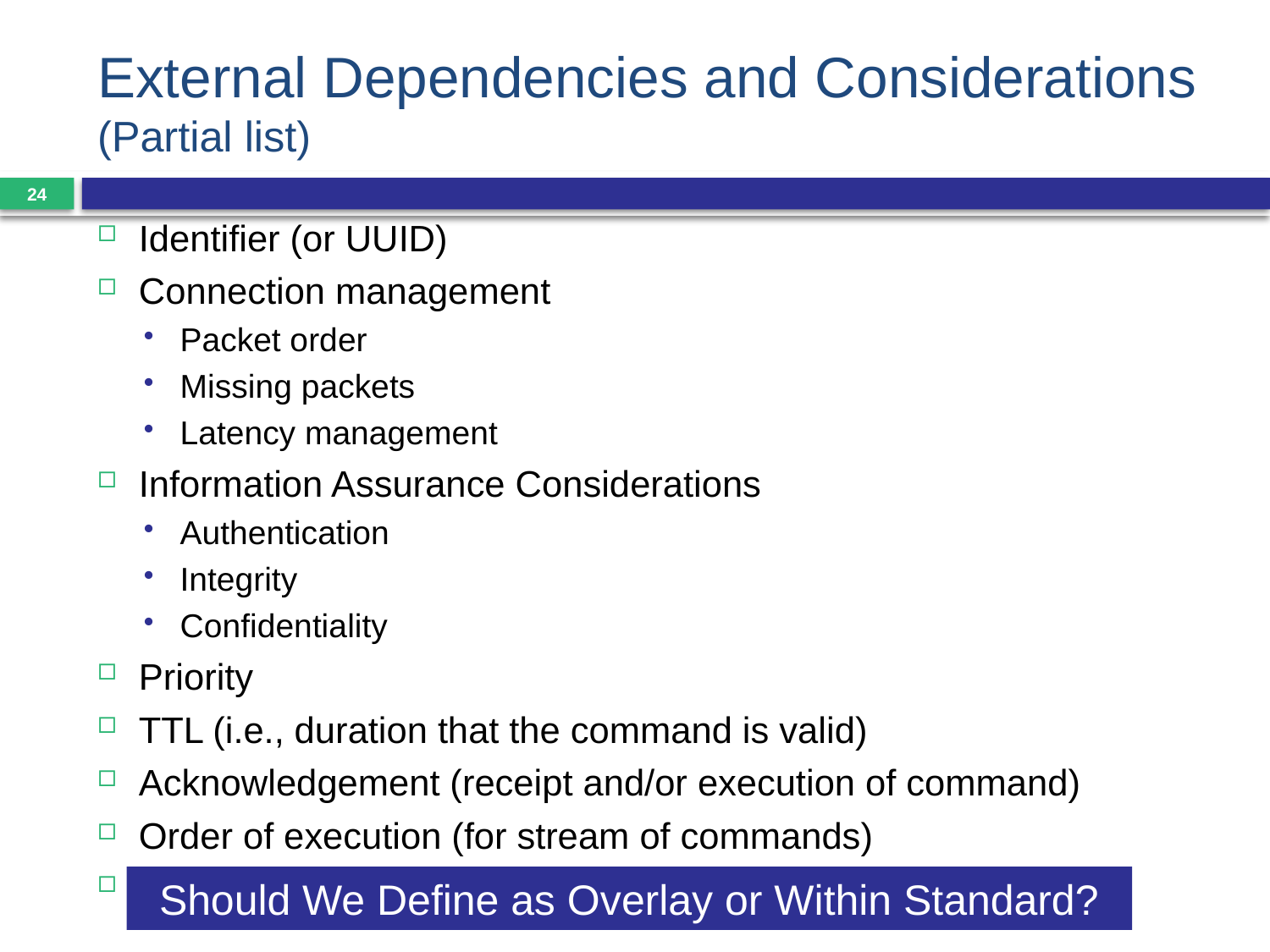

# External Dependencies and Considerations (Partial list)
24
Identifier (or UUID)
Connection management
Packet order
Missing packets
Latency management
Information Assurance Considerations
Authentication
Integrity
Confidentiality
Priority
TTL (i.e., duration that the command is valid)
Acknowledgement (receipt and/or execution of command)
Order of execution (for stream of commands)
Data Model for Targets, Sensors and Actuators

Should We Define as Overlay or Within Standard?